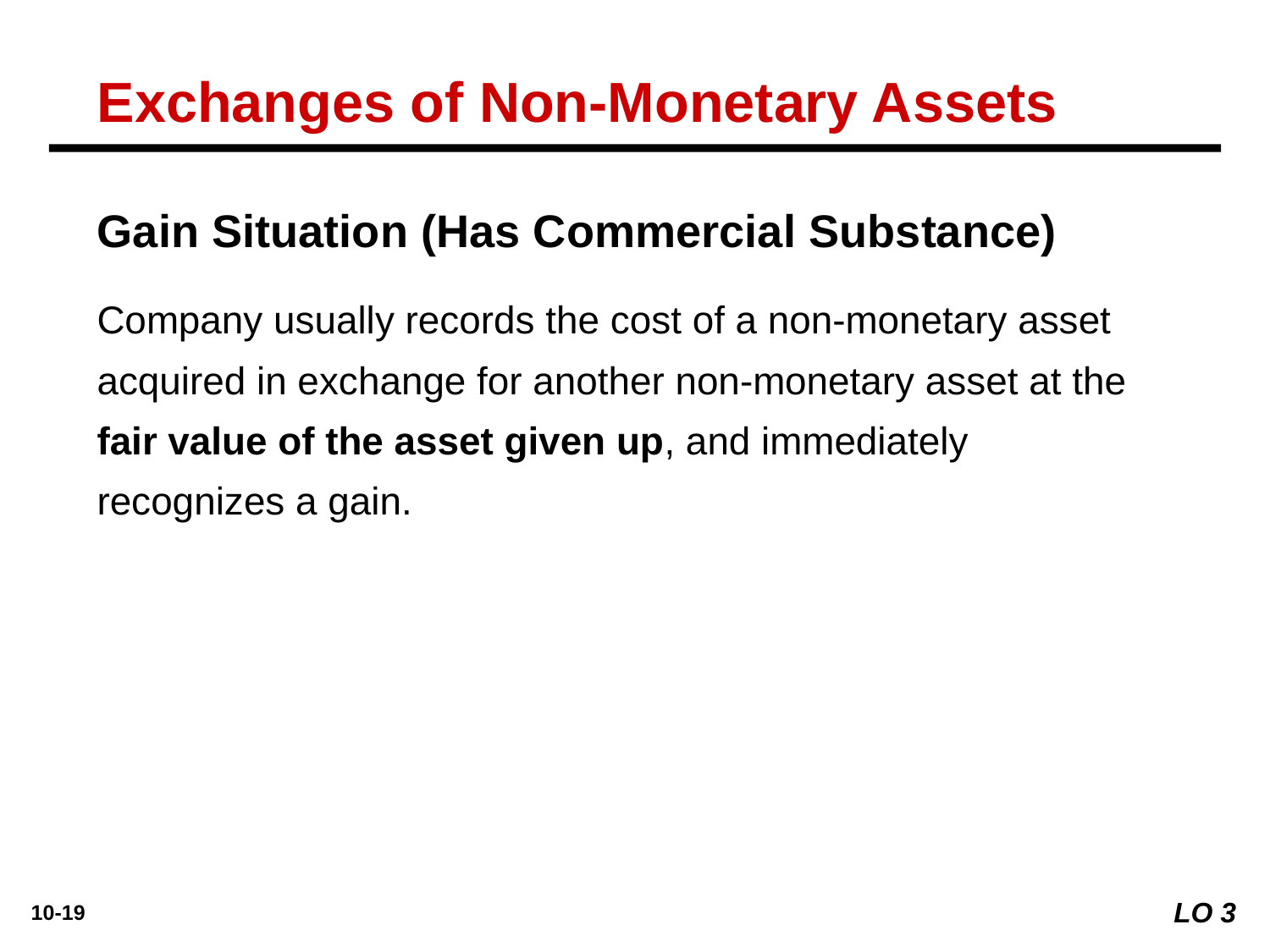

Exchanges of Non-Monetary Assets

Gain Situation (Has Commercial Substance)
Company usually records the cost of a non-monetary asset acquired in exchange for another non-monetary asset at the fair value of the asset given up, and immediately recognizes a gain.
LO 3